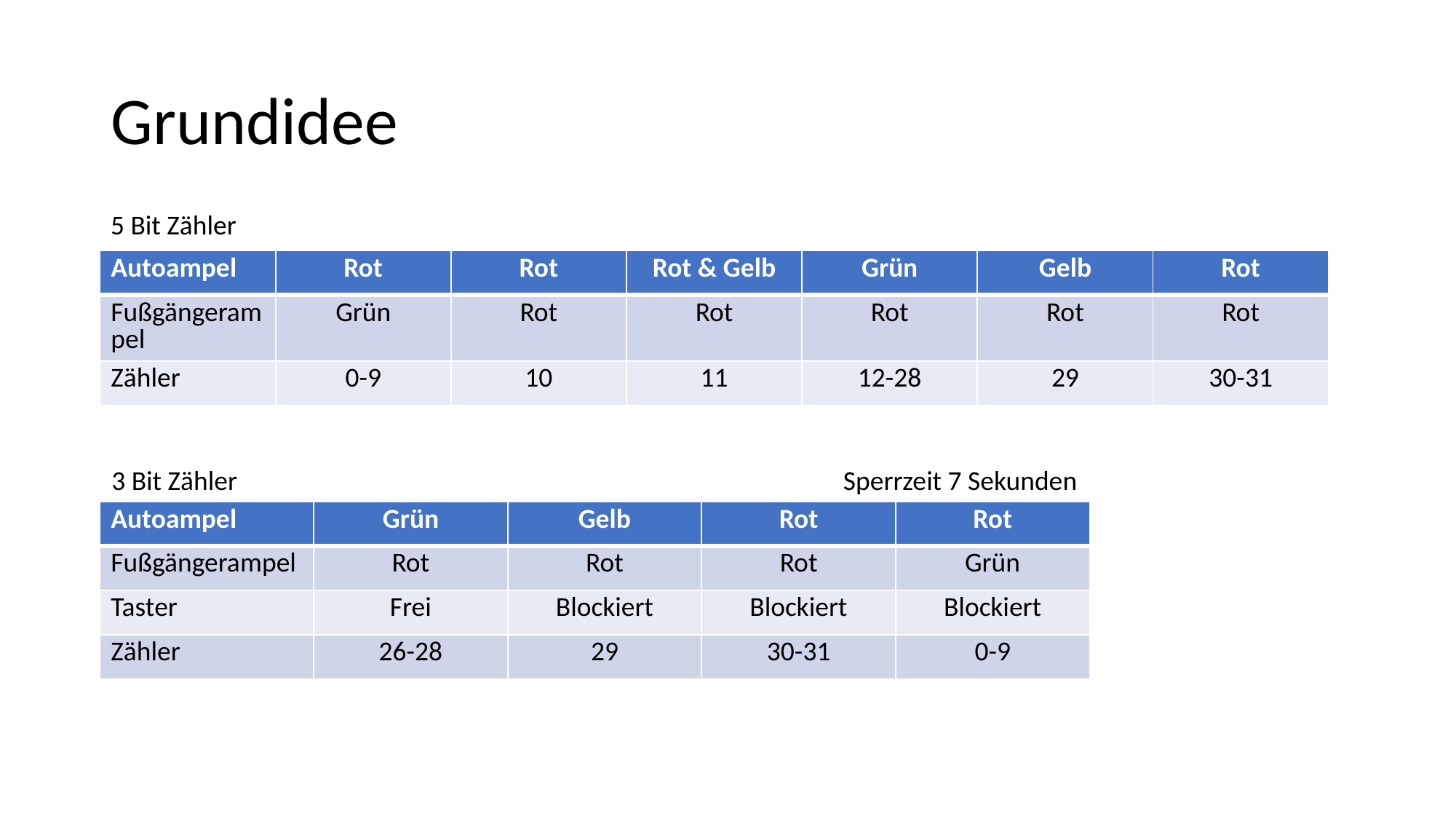

# Grundidee
5 Bit Zähler
| Autoampel | Rot | Rot | Rot & Gelb | Grün | Gelb | Rot |
| --- | --- | --- | --- | --- | --- | --- |
| Fußgängerampel | Grün | Rot | Rot | Rot | Rot | Rot |
| Zähler | 0-9 | 10 | 11 | 12-28 | 29 | 30-31 |
3 Bit Zähler
Sperrzeit 7 Sekunden
| Autoampel | Grün | Gelb | Rot | Rot |
| --- | --- | --- | --- | --- |
| Fußgängerampel | Rot | Rot | Rot | Grün |
| Taster | Frei | Blockiert | Blockiert | Blockiert |
| Zähler | 26-28 | 29 | 30-31 | 0-9 |